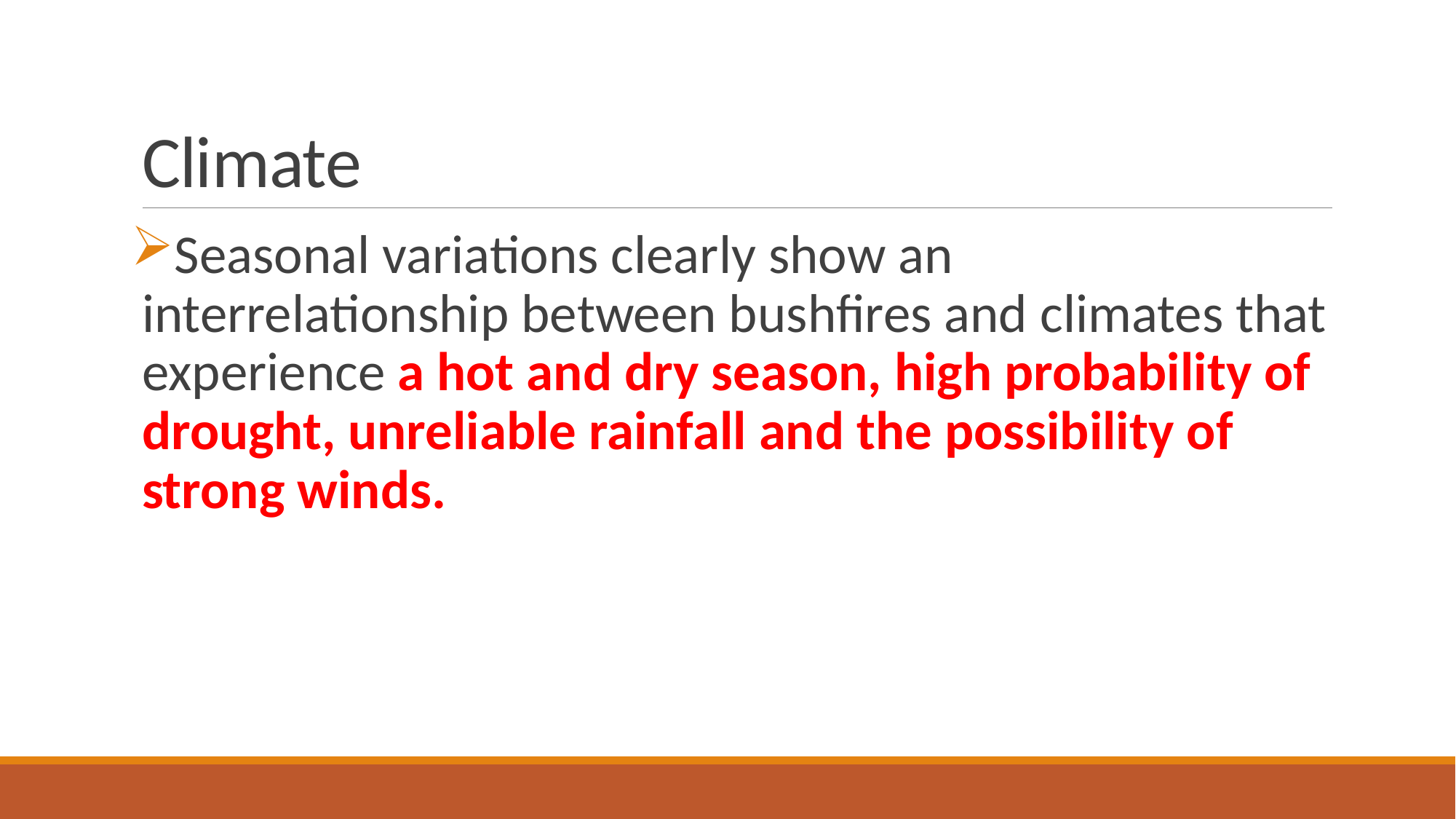

# Climate
Seasonal variations clearly show an interrelationship between bushfires and climates that experience a hot and dry season, high probability of drought, unreliable rainfall and the possibility of strong winds.